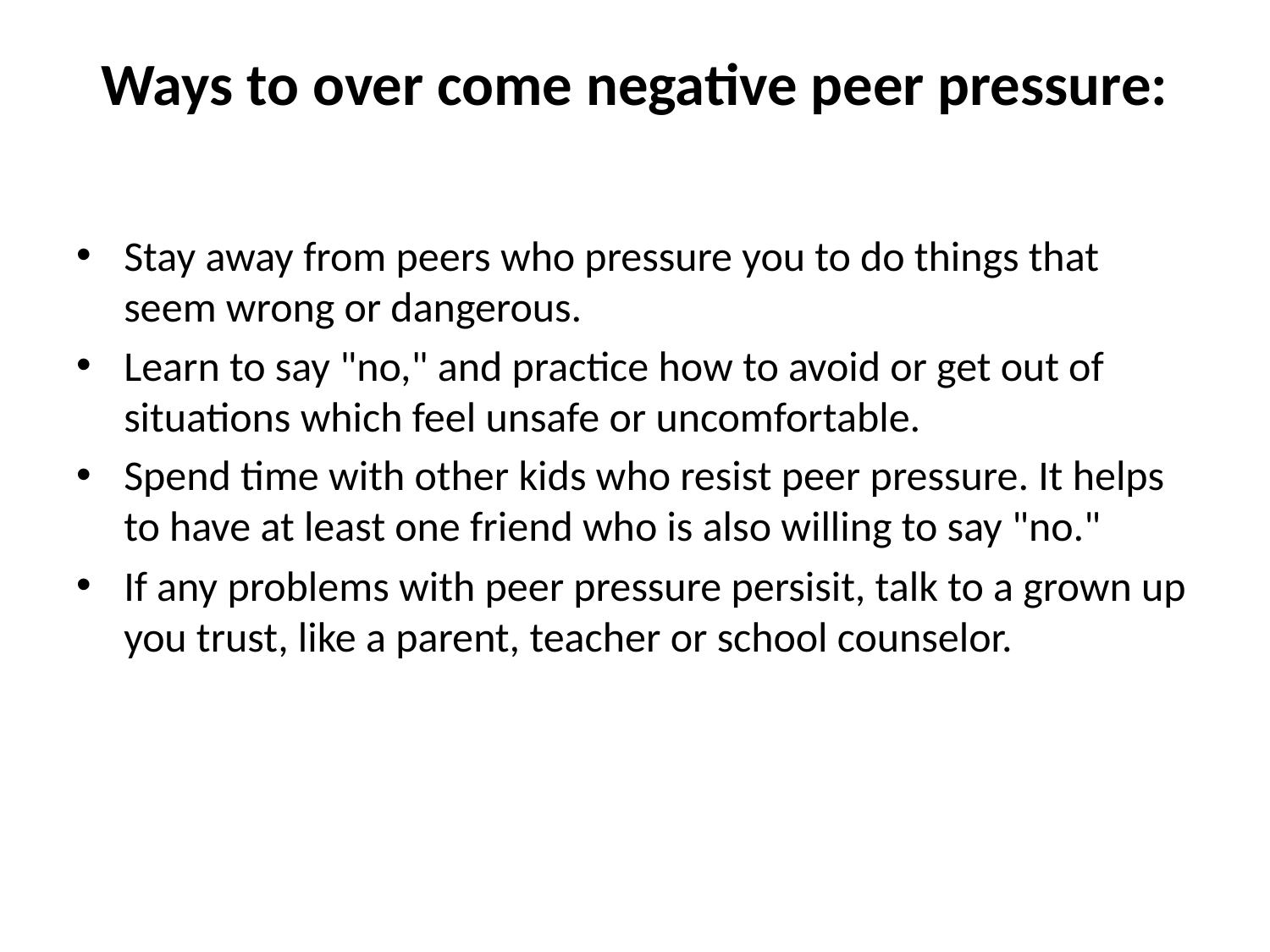

# Ways to over come negative peer pressure:
Stay away from peers who pressure you to do things that seem wrong or dangerous.
Learn to say "no," and practice how to avoid or get out of situations which feel unsafe or uncomfortable.
Spend time with other kids who resist peer pressure. It helps to have at least one friend who is also willing to say "no."
If any problems with peer pressure persisit, talk to a grown up you trust, like a parent, teacher or school counselor.